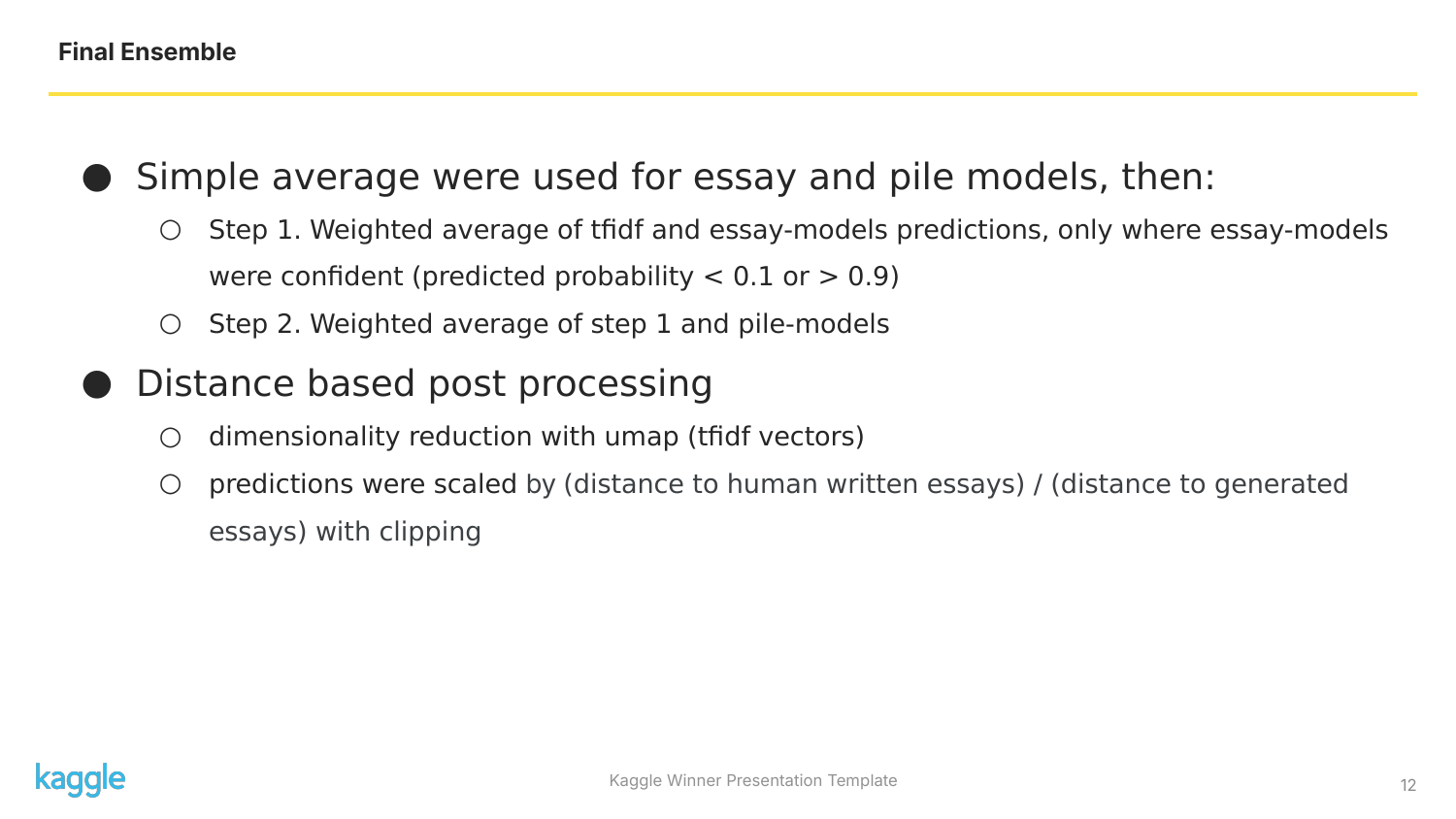

Final Ensemble

Simple average were used for essay and pile models, then:
Step 1. Weighted average of tfidf and essay-models predictions, only where essay-models were confident (predicted probability < 0.1 or > 0.9)
Step 2. Weighted average of step 1 and pile-models
Distance based post processing
dimensionality reduction with umap (tfidf vectors)
predictions were scaled by (distance to human written essays) / (distance to generated essays) with clipping

12